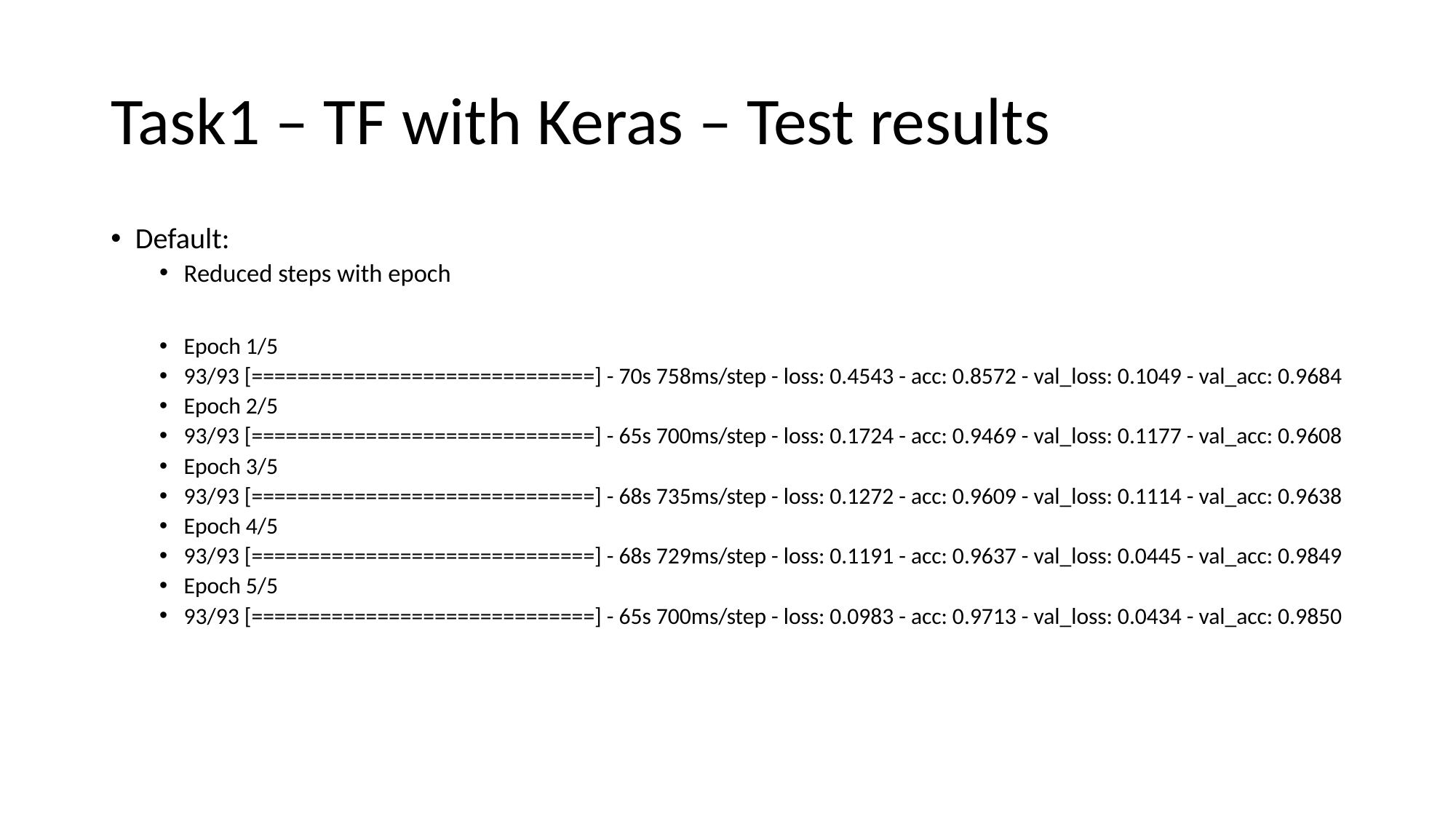

# Task1 – TF with Keras – Test results
Default:
Reduced steps with epoch

Epoch 1/5
93/93 [==============================] - 70s 758ms/step - loss: 0.4543 - acc: 0.8572 - val_loss: 0.1049 - val_acc: 0.9684
Epoch 2/5
93/93 [==============================] - 65s 700ms/step - loss: 0.1724 - acc: 0.9469 - val_loss: 0.1177 - val_acc: 0.9608
Epoch 3/5
93/93 [==============================] - 68s 735ms/step - loss: 0.1272 - acc: 0.9609 - val_loss: 0.1114 - val_acc: 0.9638
Epoch 4/5
93/93 [==============================] - 68s 729ms/step - loss: 0.1191 - acc: 0.9637 - val_loss: 0.0445 - val_acc: 0.9849
Epoch 5/5
93/93 [==============================] - 65s 700ms/step - loss: 0.0983 - acc: 0.9713 - val_loss: 0.0434 - val_acc: 0.9850